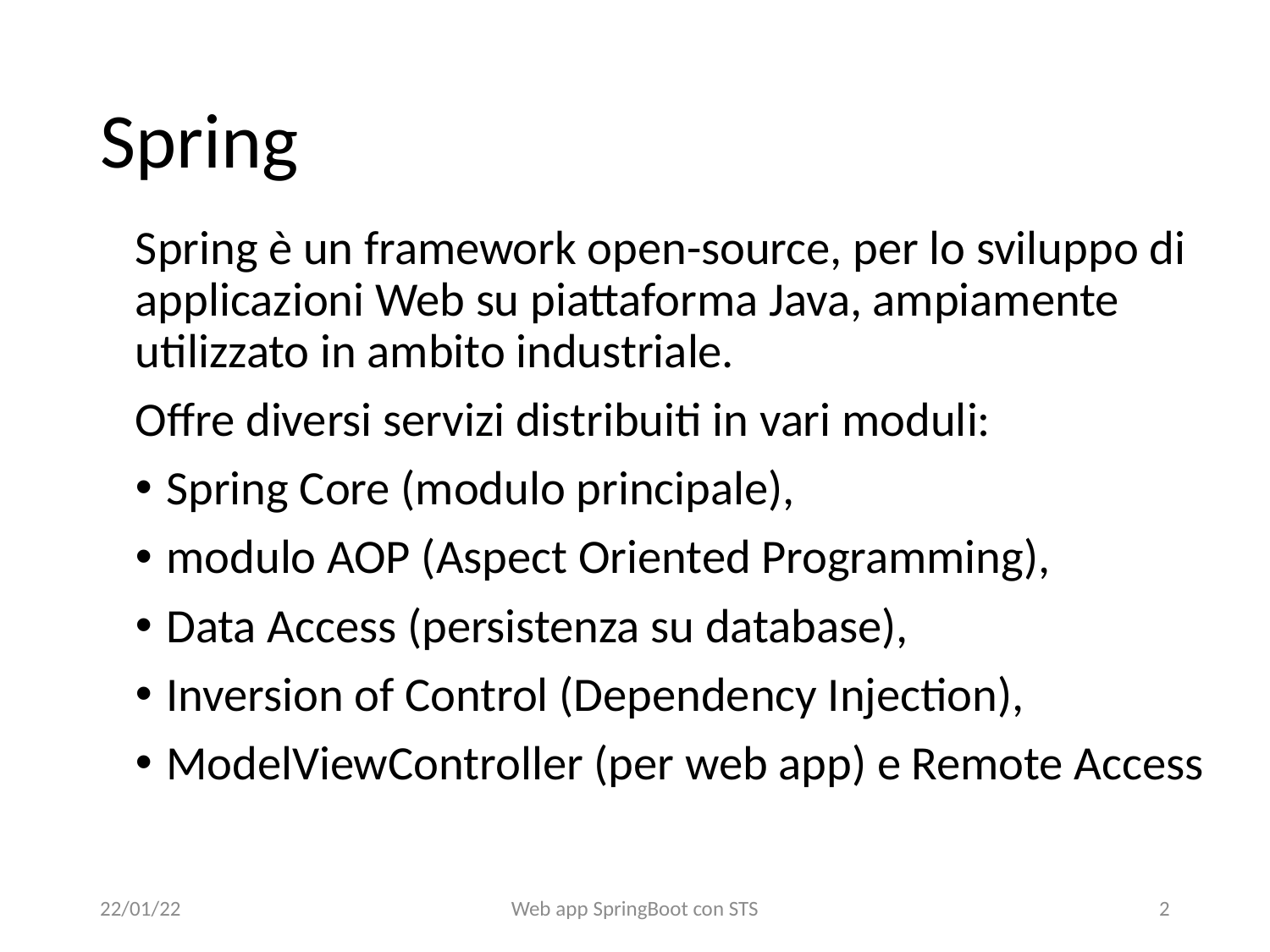

# Spring
Spring è un framework open-source, per lo sviluppo di applicazioni Web su piattaforma Java, ampiamente utilizzato in ambito industriale.
Offre diversi servizi distribuiti in vari moduli:
Spring Core (modulo principale),
modulo AOP (Aspect Oriented Programming),
Data Access (persistenza su database),
Inversion of Control (Dependency Injection),
ModelViewController (per web app) e Remote Access
22/01/22
Web app SpringBoot con STS
2